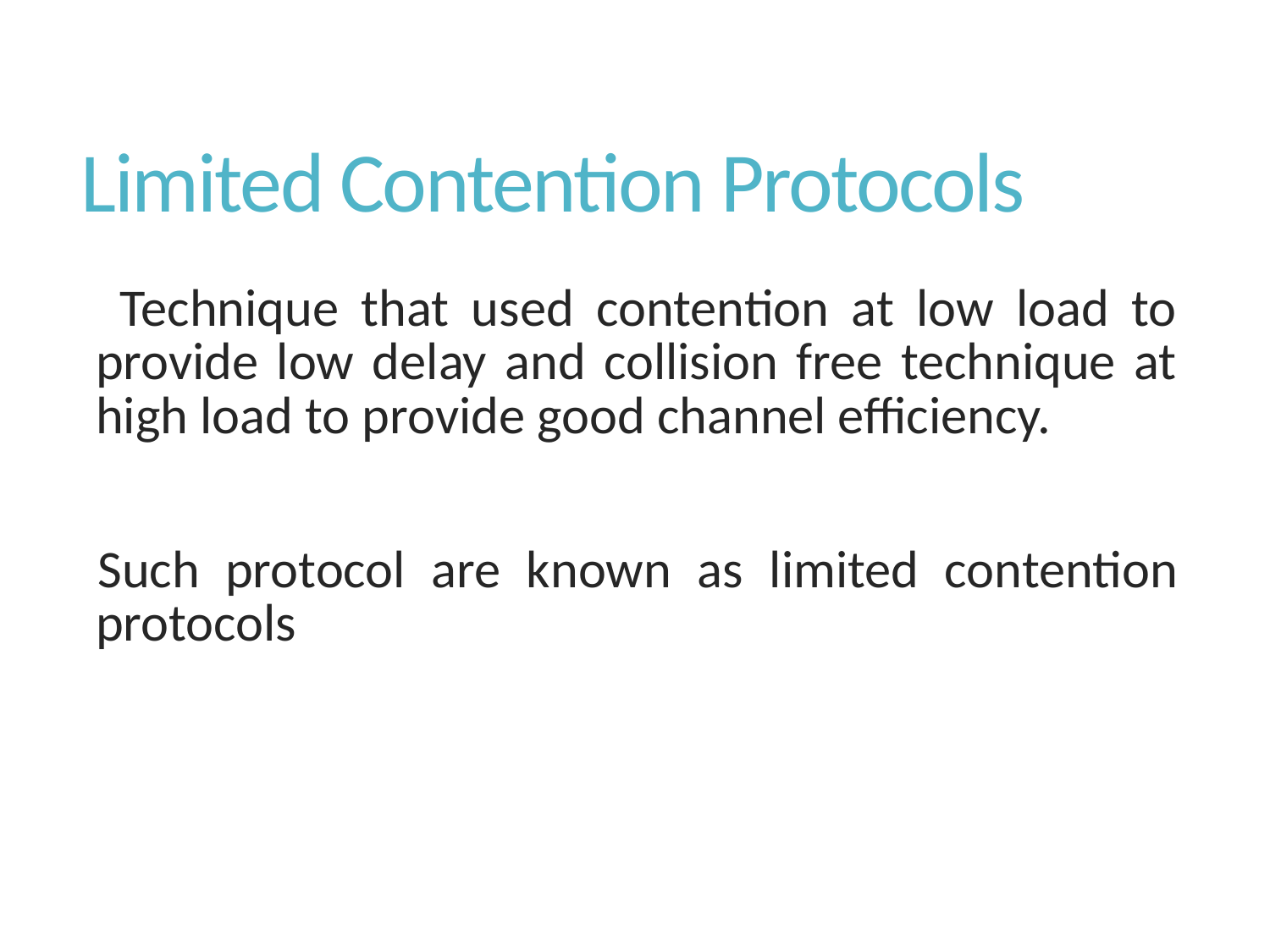

# Limited Contention Protocols
 Technique that used contention at low load to provide low delay and collision free technique at high load to provide good channel efficiency.

Such protocol are known as limited contention protocols